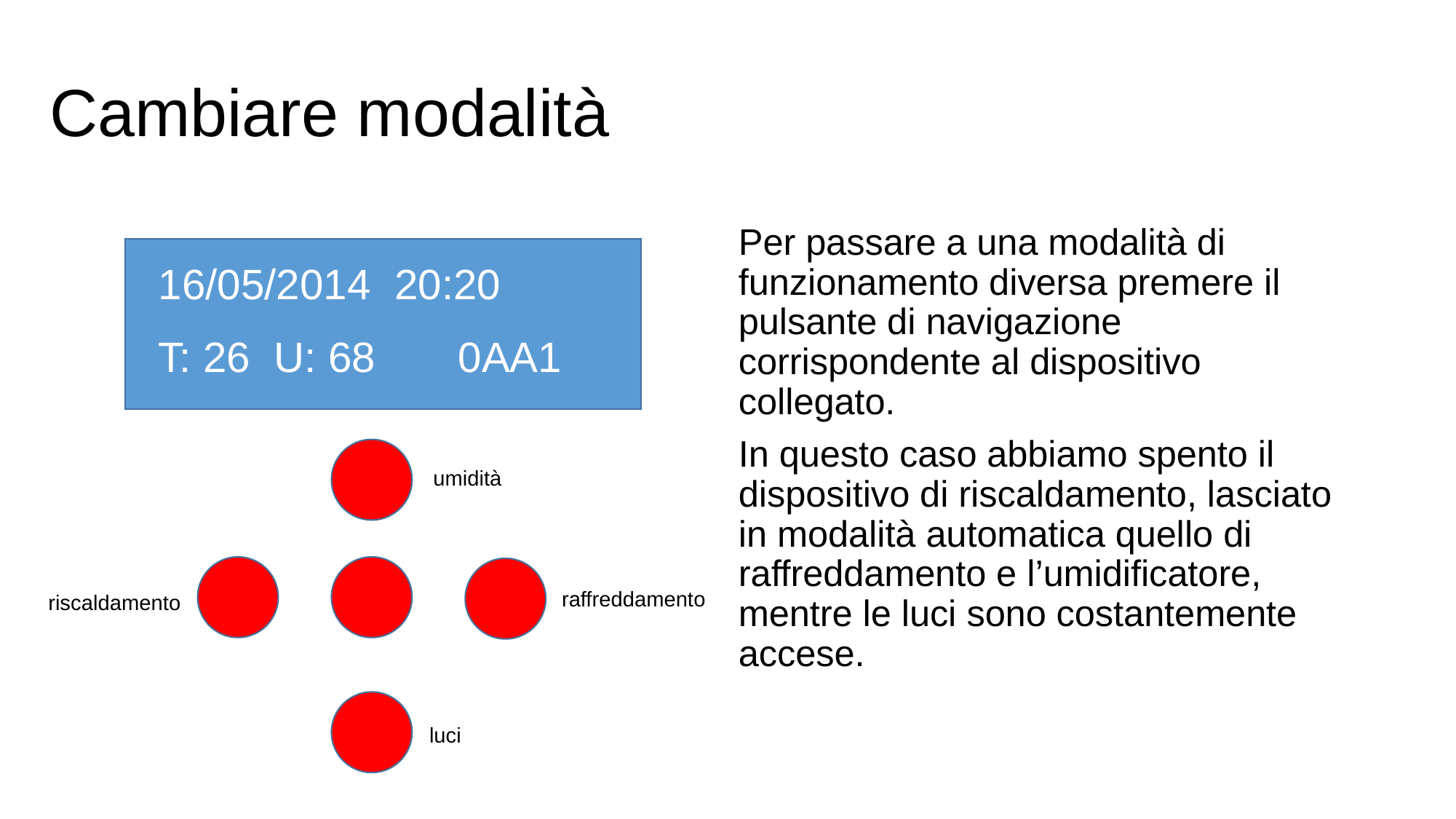

# Cambiare modalità
Per passare a una modalità di funzionamento diversa premere il pulsante di navigazione corrispondente al dispositivo collegato.
In questo caso abbiamo spento il dispositivo di riscaldamento, lasciato in modalità automatica quello di raffreddamento e l’umidificatore, mentre le luci sono costantemente accese.

16/05/2014  20:20
T: 26  U: 68       0AA1

umidità

raffreddamento
riscaldamento

luci